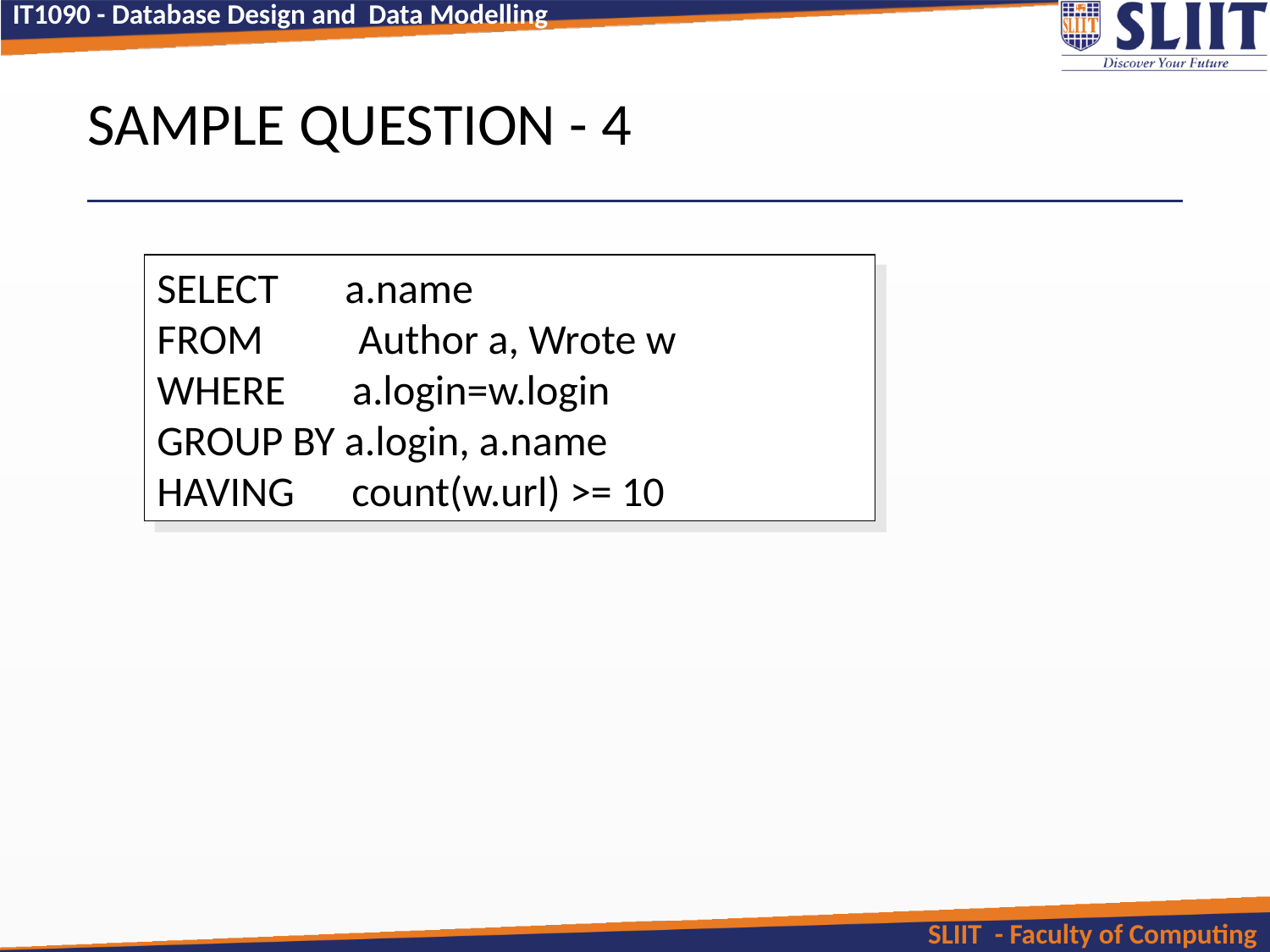

# SAMPLE QUESTION - 4
SELECT       a.name
FROM          Author a, Wrote w
WHERE       a.login=w.login
GROUP BY a.login, a.name
HAVING      count(w.url) >= 10